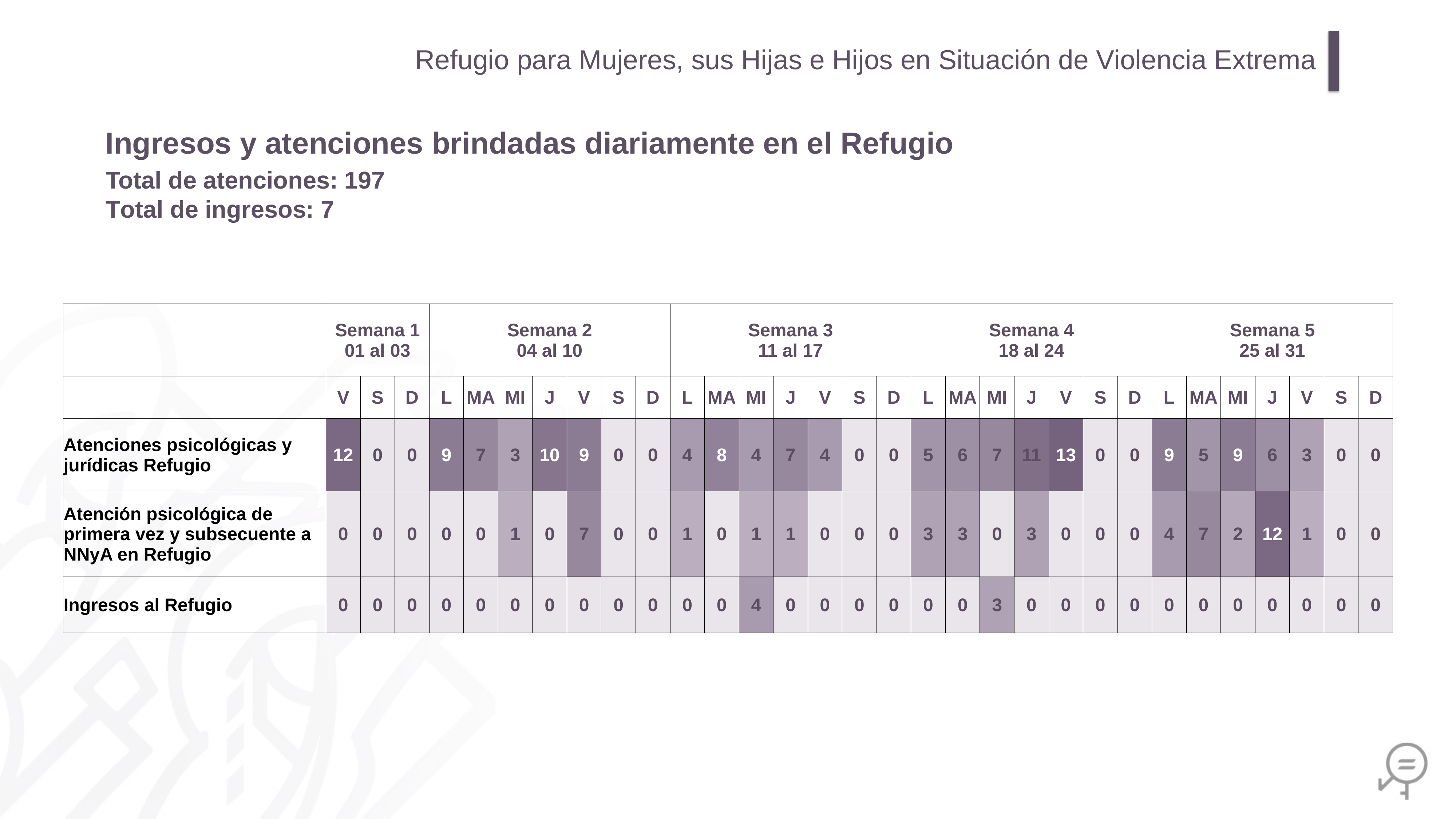

Refugio para Mujeres, sus Hijas e Hijos en Situación de Violencia Extrema
Ingresos y atenciones brindadas diariamente en el Refugio
Total de atenciones: 197
Total de ingresos: 7
|  | Semana 1 01 al 03 |  |  | Semana 2 04 al 10 |  |  |  |  |  |  | Semana 3 11 al 17 |  |  |  |  |  |  | Semana 4 18 al 24 |  |  |  |  |  |  | Semana 5 25 al 31 |  |  |  |  |  |  |
| --- | --- | --- | --- | --- | --- | --- | --- | --- | --- | --- | --- | --- | --- | --- | --- | --- | --- | --- | --- | --- | --- | --- | --- | --- | --- | --- | --- | --- | --- | --- | --- |
|  | V | S | D | L | MA | MI | J | V | S | D | L | MA | MI | J | V | S | D | L | MA | MI | J | V | S | D | L | MA | MI | J | V | S | D |
| Atenciones psicológicas y jurídicas Refugio | 12 | 0 | 0 | 9 | 7 | 3 | 10 | 9 | 0 | 0 | 4 | 8 | 4 | 7 | 4 | 0 | 0 | 5 | 6 | 7 | 11 | 13 | 0 | 0 | 9 | 5 | 9 | 6 | 3 | 0 | 0 |
| Atención psicológica de primera vez y subsecuente a NNyA en Refugio | 0 | 0 | 0 | 0 | 0 | 1 | 0 | 7 | 0 | 0 | 1 | 0 | 1 | 1 | 0 | 0 | 0 | 3 | 3 | 0 | 3 | 0 | 0 | 0 | 4 | 7 | 2 | 12 | 1 | 0 | 0 |
| Ingresos al Refugio | 0 | 0 | 0 | 0 | 0 | 0 | 0 | 0 | 0 | 0 | 0 | 0 | 4 | 0 | 0 | 0 | 0 | 0 | 0 | 3 | 0 | 0 | 0 | 0 | 0 | 0 | 0 | 0 | 0 | 0 | 0 |